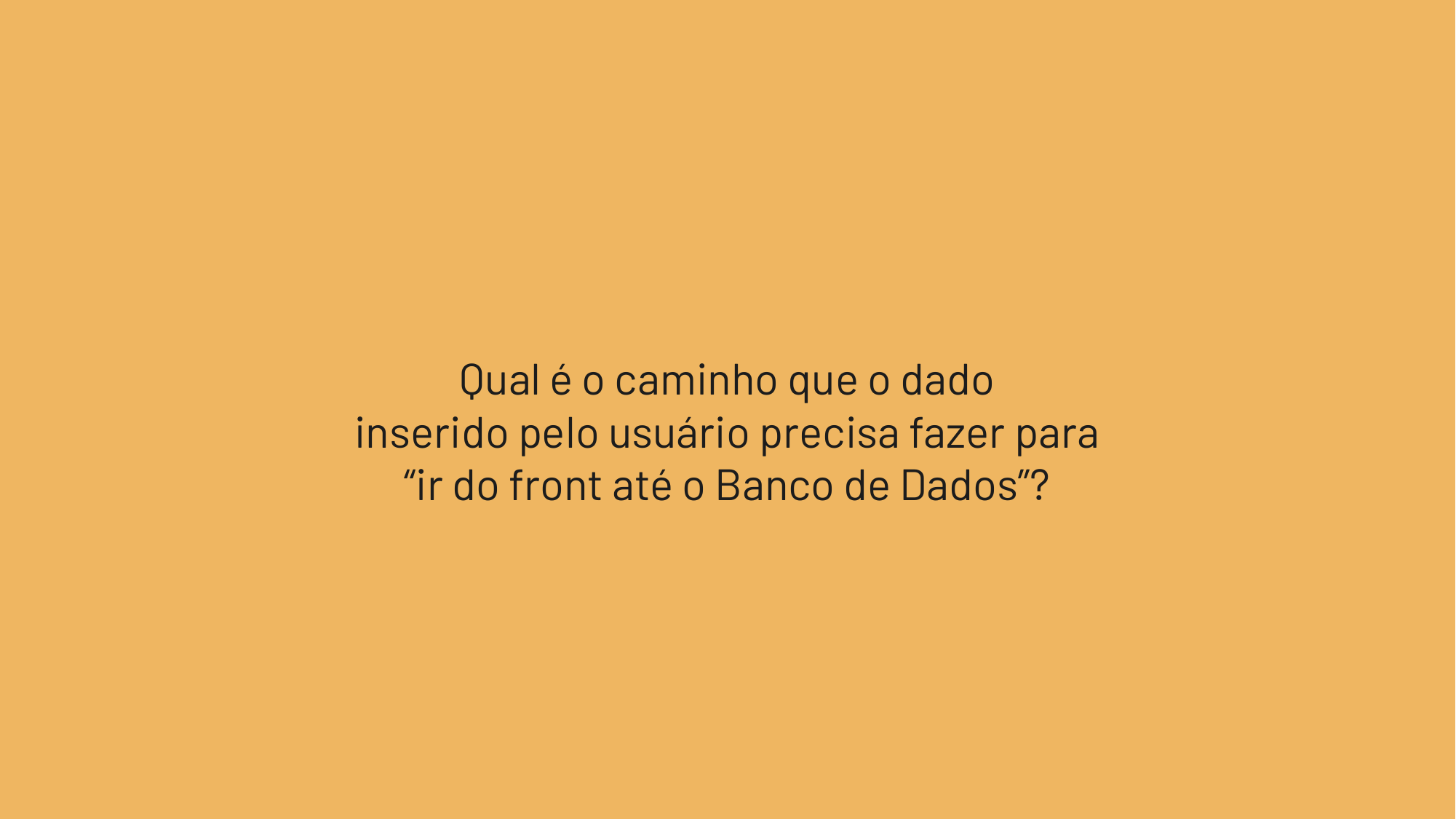

Qual é o caminho que o dado
inserido pelo usuário precisa fazer para
“ir do front até o Banco de Dados”?